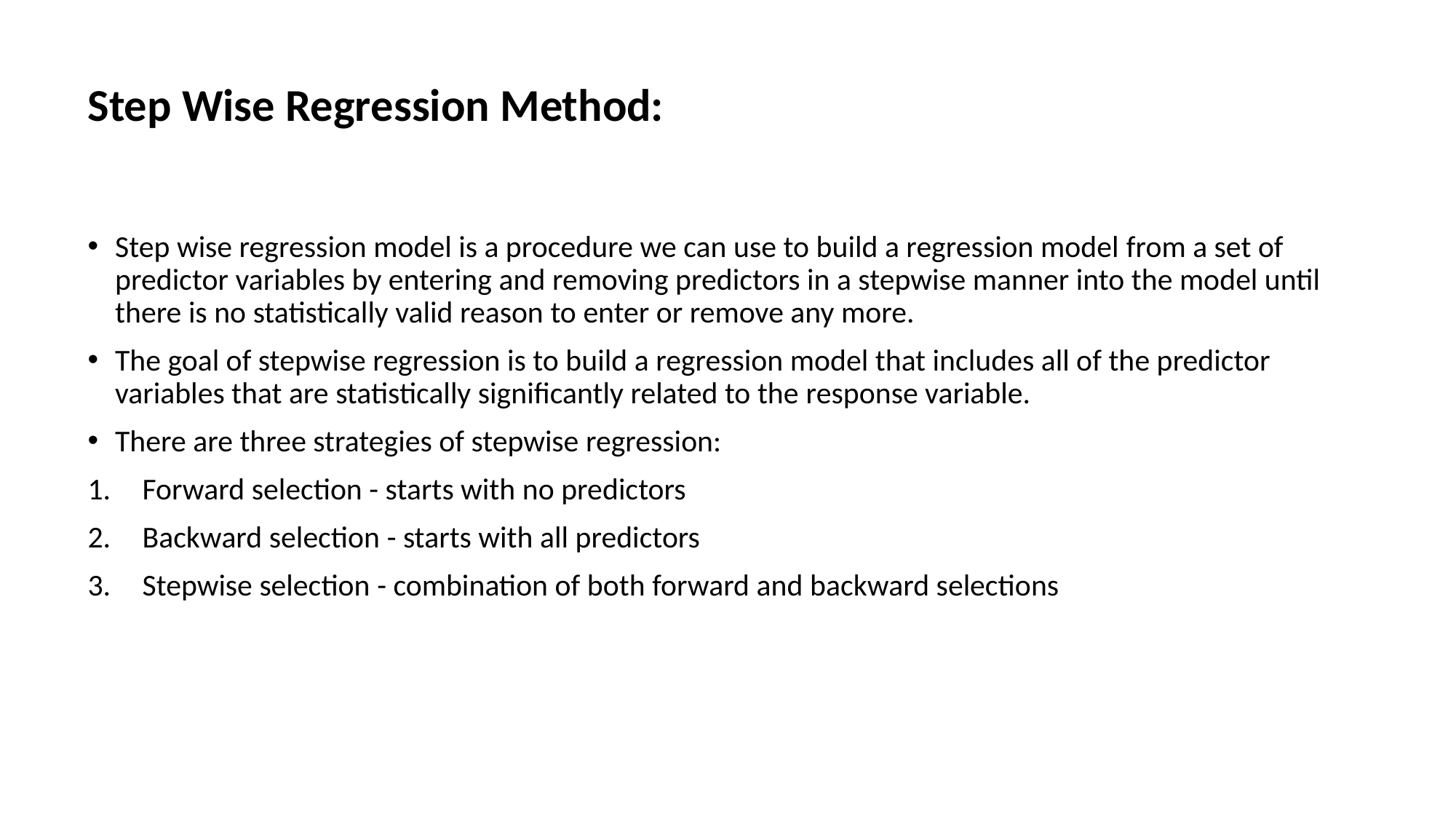

# Step Wise Regression Method:

Step wise regression model is a procedure we can use to build a regression model from a set of predictor variables by entering and removing predictors in a stepwise manner into the model until there is no statistically valid reason to enter or remove any more.
The goal of stepwise regression is to build a regression model that includes all of the predictor variables that are statistically significantly related to the response variable.
There are three strategies of stepwise regression:
Forward selection - starts with no predictors
Backward selection - starts with all predictors
Stepwise selection - combination of both forward and backward selections